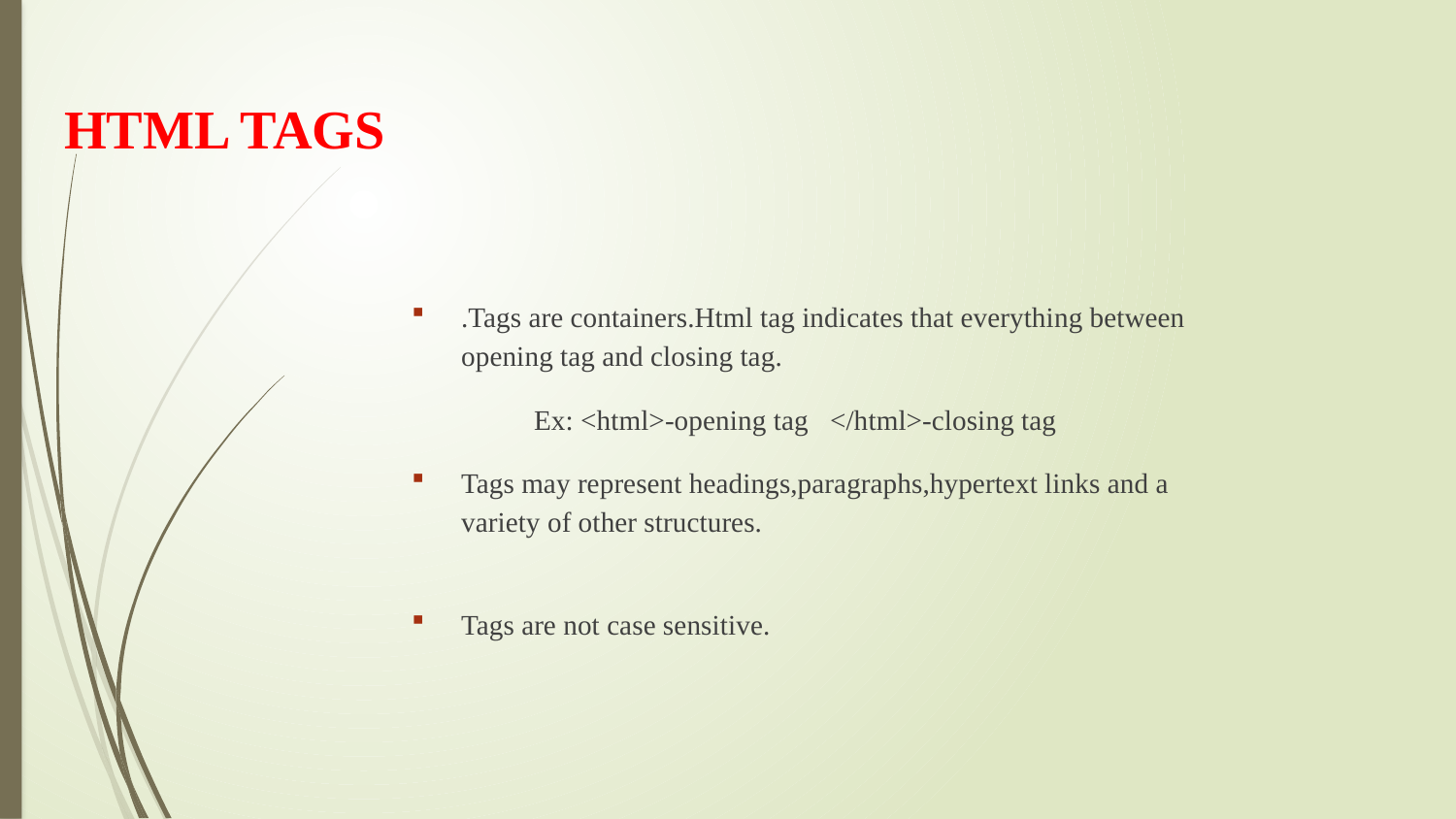

# HTML TAGS
.Tags are containers.Html tag indicates that everything between opening tag and closing tag.
Ex: <html>-opening tag   </html>-closing tag
Tags may represent headings,paragraphs,hypertext links and a variety of other structures.

Tags are not case sensitive.